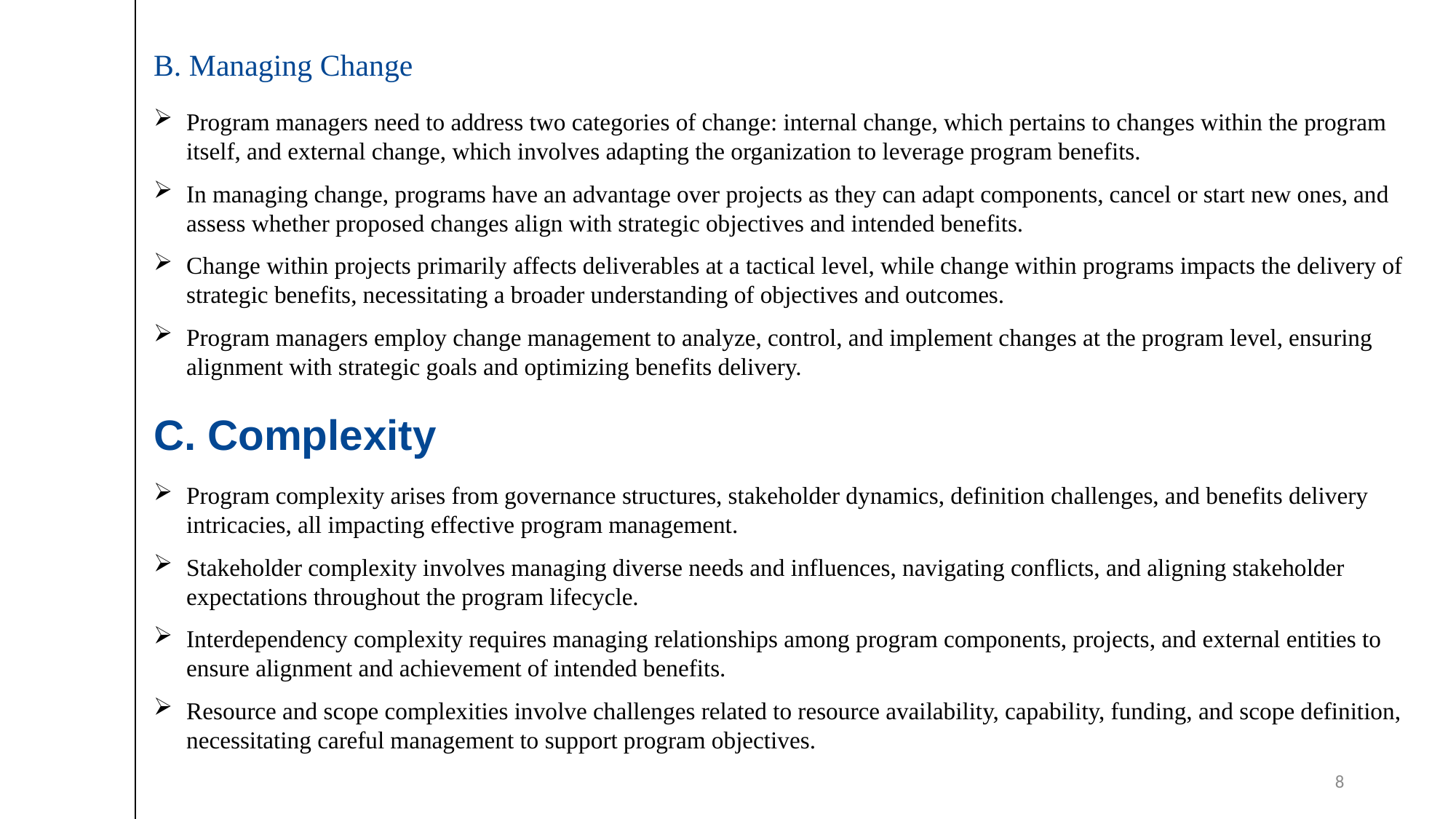

# B. Managing Change
Program managers need to address two categories of change: internal change, which pertains to changes within the program itself, and external change, which involves adapting the organization to leverage program benefits.
In managing change, programs have an advantage over projects as they can adapt components, cancel or start new ones, and assess whether proposed changes align with strategic objectives and intended benefits.
Change within projects primarily affects deliverables at a tactical level, while change within programs impacts the delivery of strategic benefits, necessitating a broader understanding of objectives and outcomes.
Program managers employ change management to analyze, control, and implement changes at the program level, ensuring alignment with strategic goals and optimizing benefits delivery.
C. Complexity
Program complexity arises from governance structures, stakeholder dynamics, definition challenges, and benefits delivery intricacies, all impacting effective program management.
Stakeholder complexity involves managing diverse needs and influences, navigating conflicts, and aligning stakeholder expectations throughout the program lifecycle.
Interdependency complexity requires managing relationships among program components, projects, and external entities to ensure alignment and achievement of intended benefits.
Resource and scope complexities involve challenges related to resource availability, capability, funding, and scope definition, necessitating careful management to support program objectives.
8
8